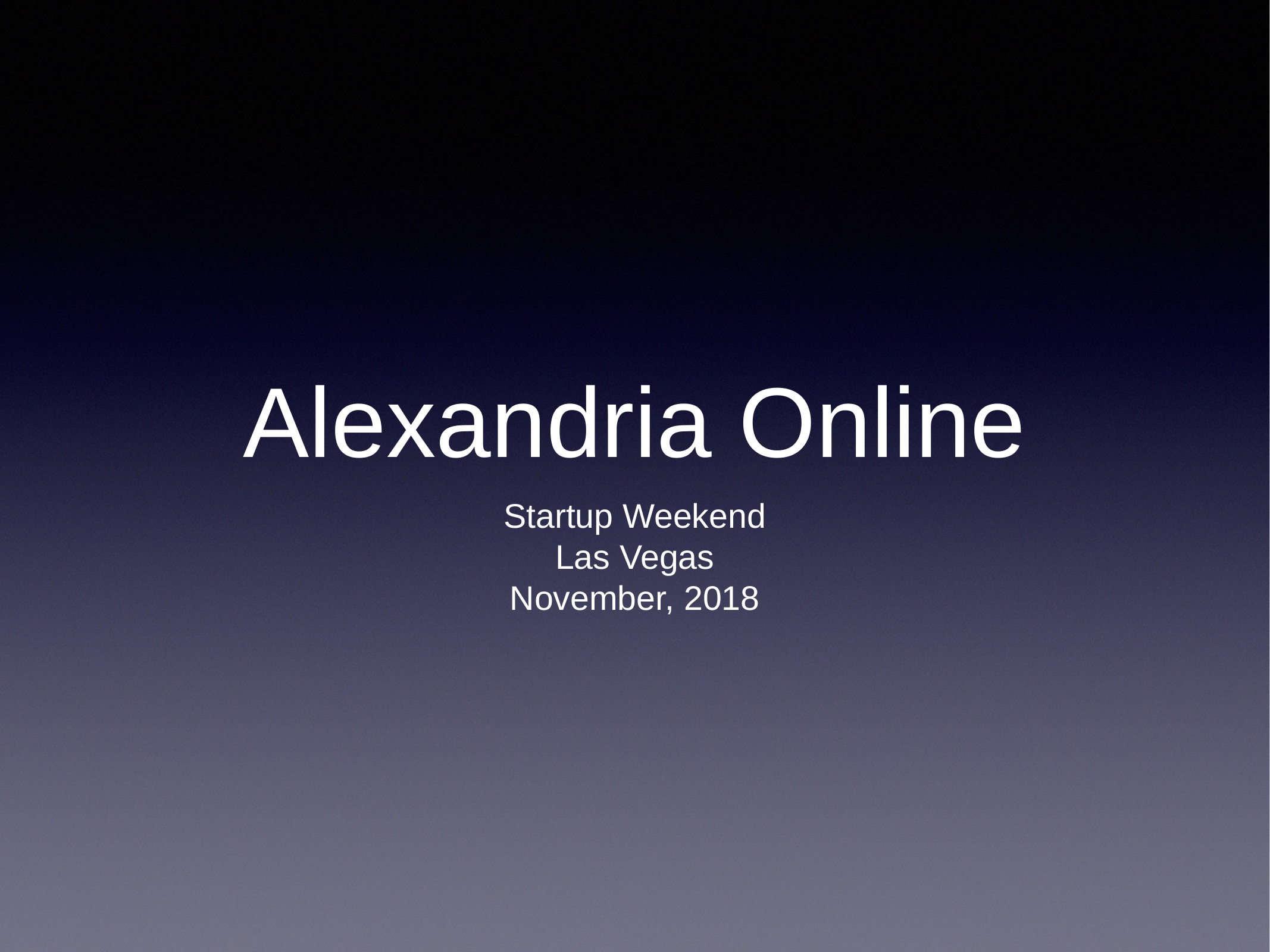

# Alexandria Online
Startup Weekend
Las Vegas
November, 2018